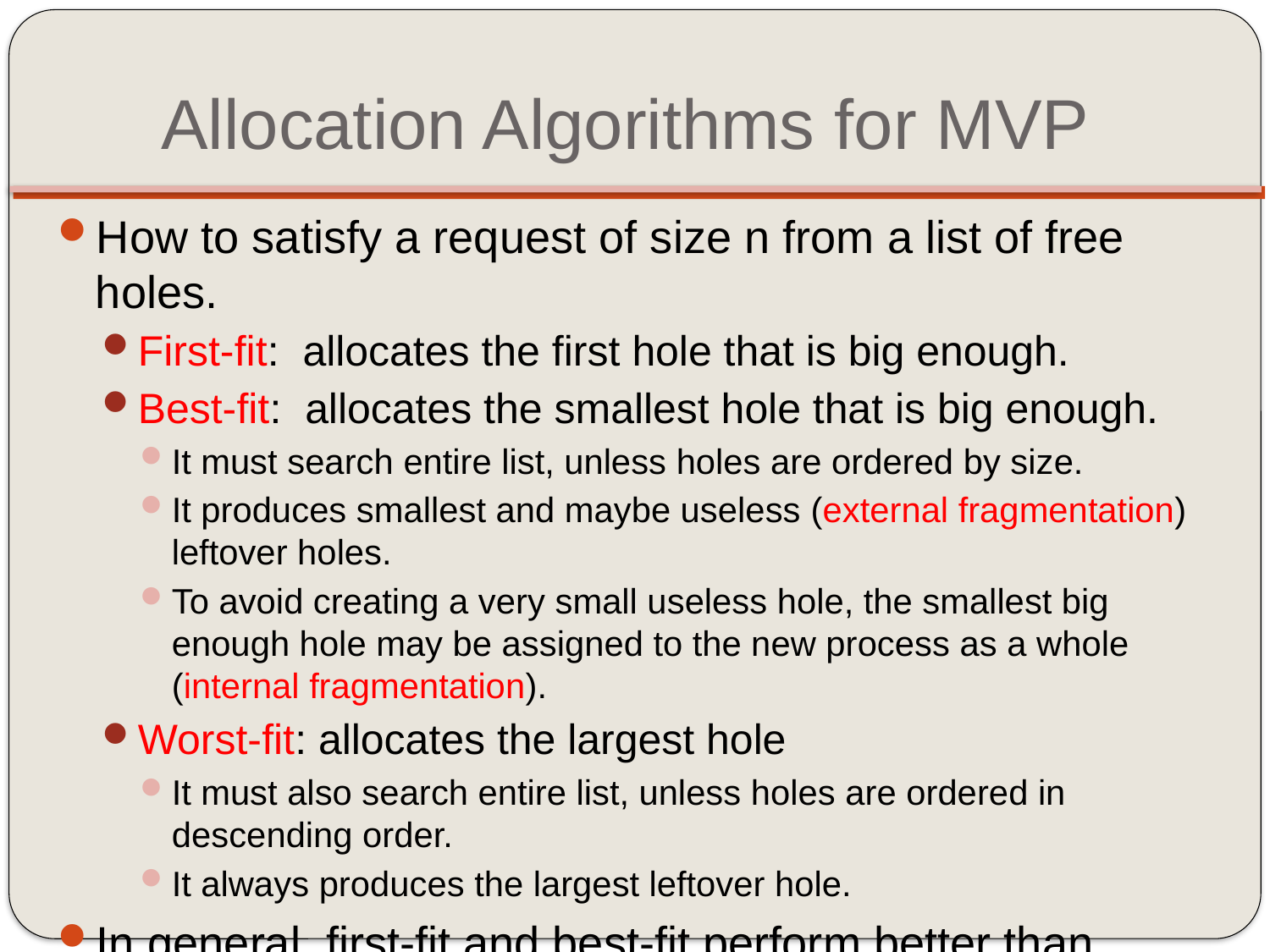

# Allocation Algorithms for MVP
How to satisfy a request of size n from a list of free holes.
First-fit:  allocates the first hole that is big enough.
Best-fit:  allocates the smallest hole that is big enough.
It must search entire list, unless holes are ordered by size.
It produces smallest and maybe useless (external fragmentation) leftover holes.
To avoid creating a very small useless hole, the smallest big enough hole may be assigned to the new process as a whole (internal fragmentation).
Worst-fit: allocates the largest hole
It must also search entire list, unless holes are ordered in descending order.
It always produces the largest leftover hole.
In general, first-fit and best-fit perform better than worst-fit in terms of speed and storage utilization